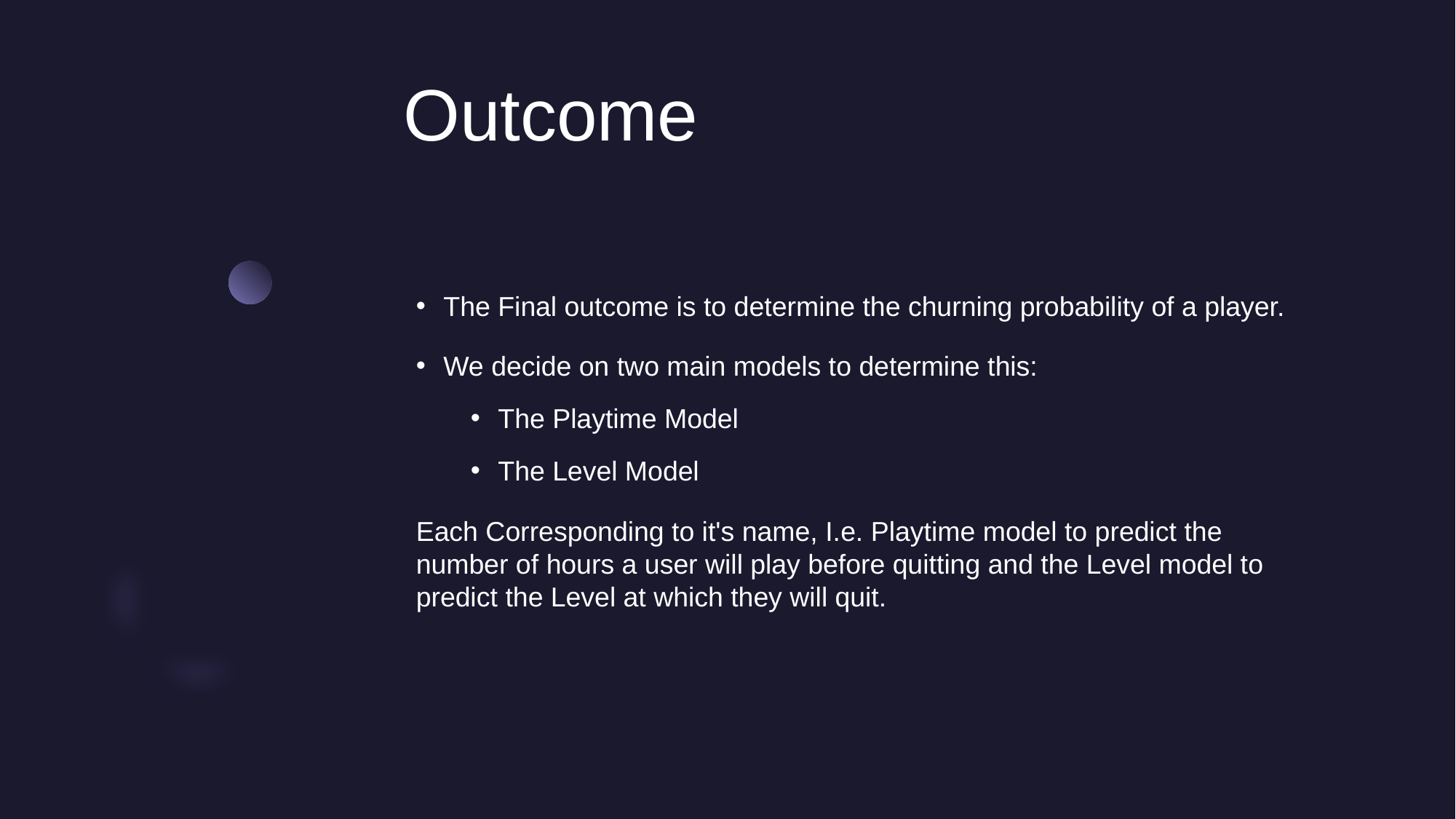

# Outcome

The Final outcome is to determine the churning probability of a player.
We decide on two main models to determine this:
The Playtime Model
The Level Model
Each Corresponding to it's name, I.e. Playtime model to predict the number of hours a user will play before quitting and the Level model to predict the Level at which they will quit.